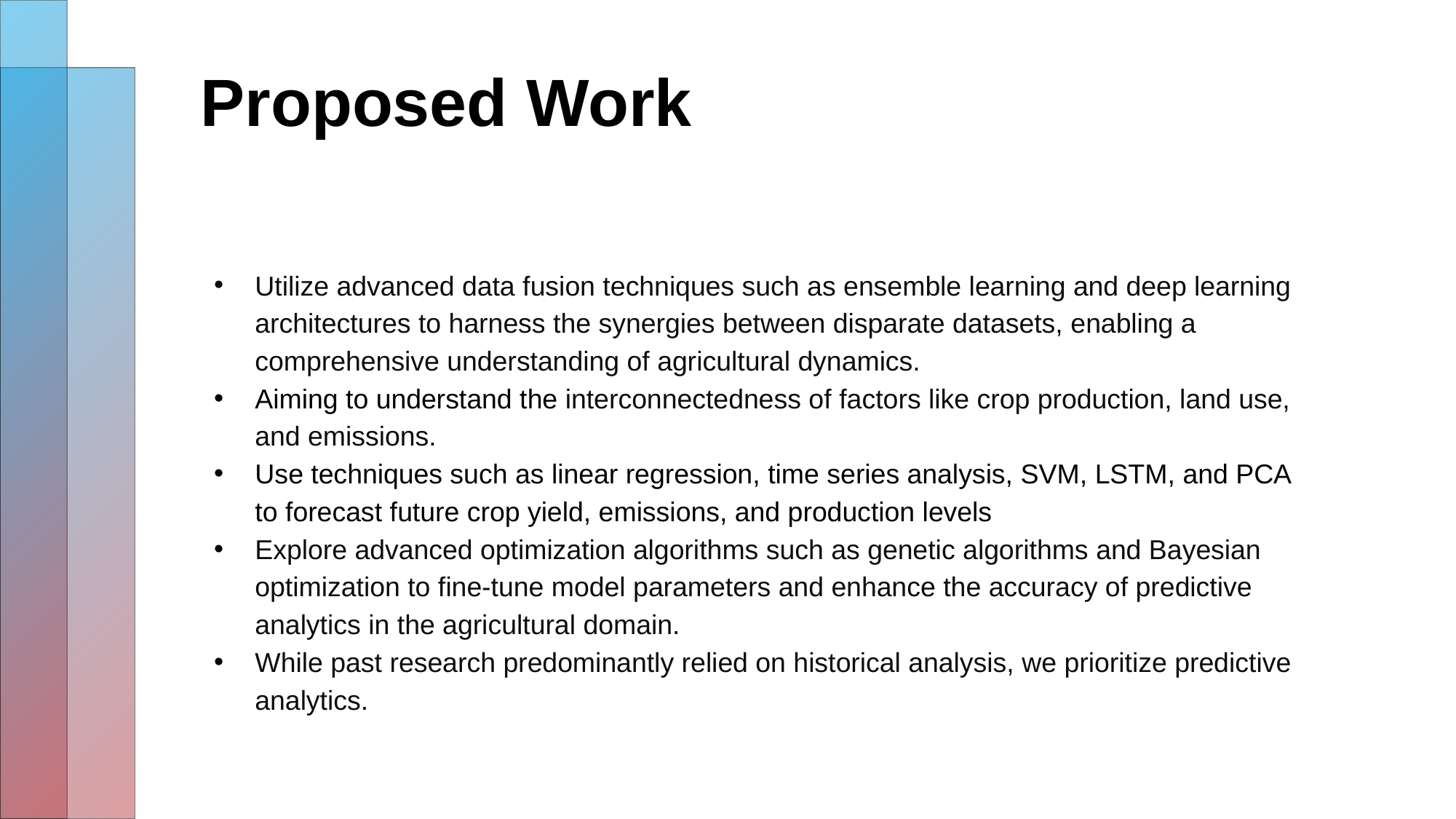

# Proposed Work
Utilize advanced data fusion techniques such as ensemble learning and deep learning architectures to harness the synergies between disparate datasets, enabling a comprehensive understanding of agricultural dynamics.
Aiming to understand the interconnectedness of factors like crop production, land use, and emissions.
Use techniques such as linear regression, time series analysis, SVM, LSTM, and PCA to forecast future crop yield, emissions, and production levels
Explore advanced optimization algorithms such as genetic algorithms and Bayesian optimization to fine-tune model parameters and enhance the accuracy of predictive analytics in the agricultural domain.
While past research predominantly relied on historical analysis, we prioritize predictive analytics.